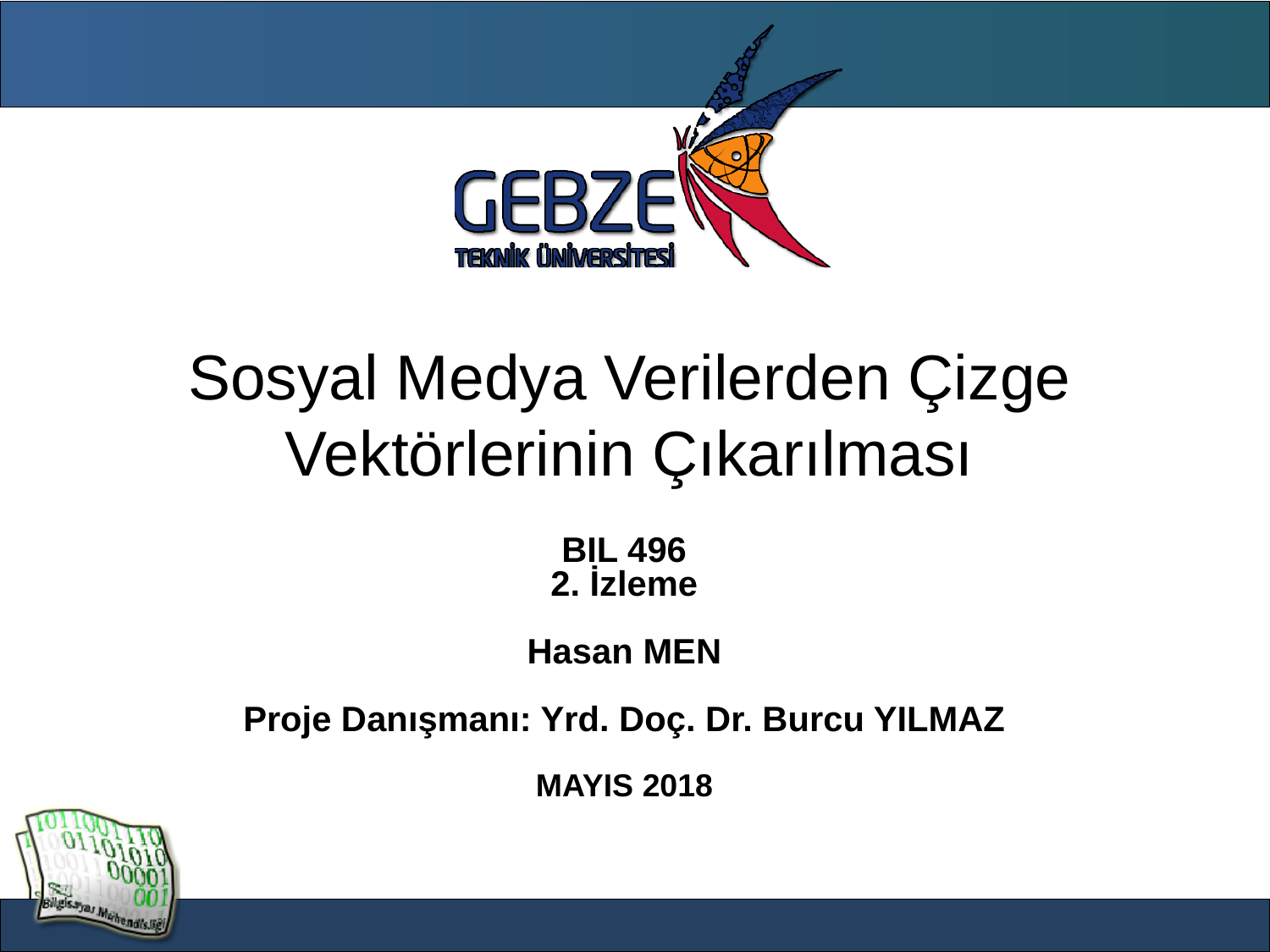

Sosyal Medya Verilerden Çizge Vektörlerinin Çıkarılması
BIL 496
2. İzleme

Hasan MEN

Proje Danışmanı: Yrd. Doç. Dr. Burcu YILMAZ

MAYIS 2018